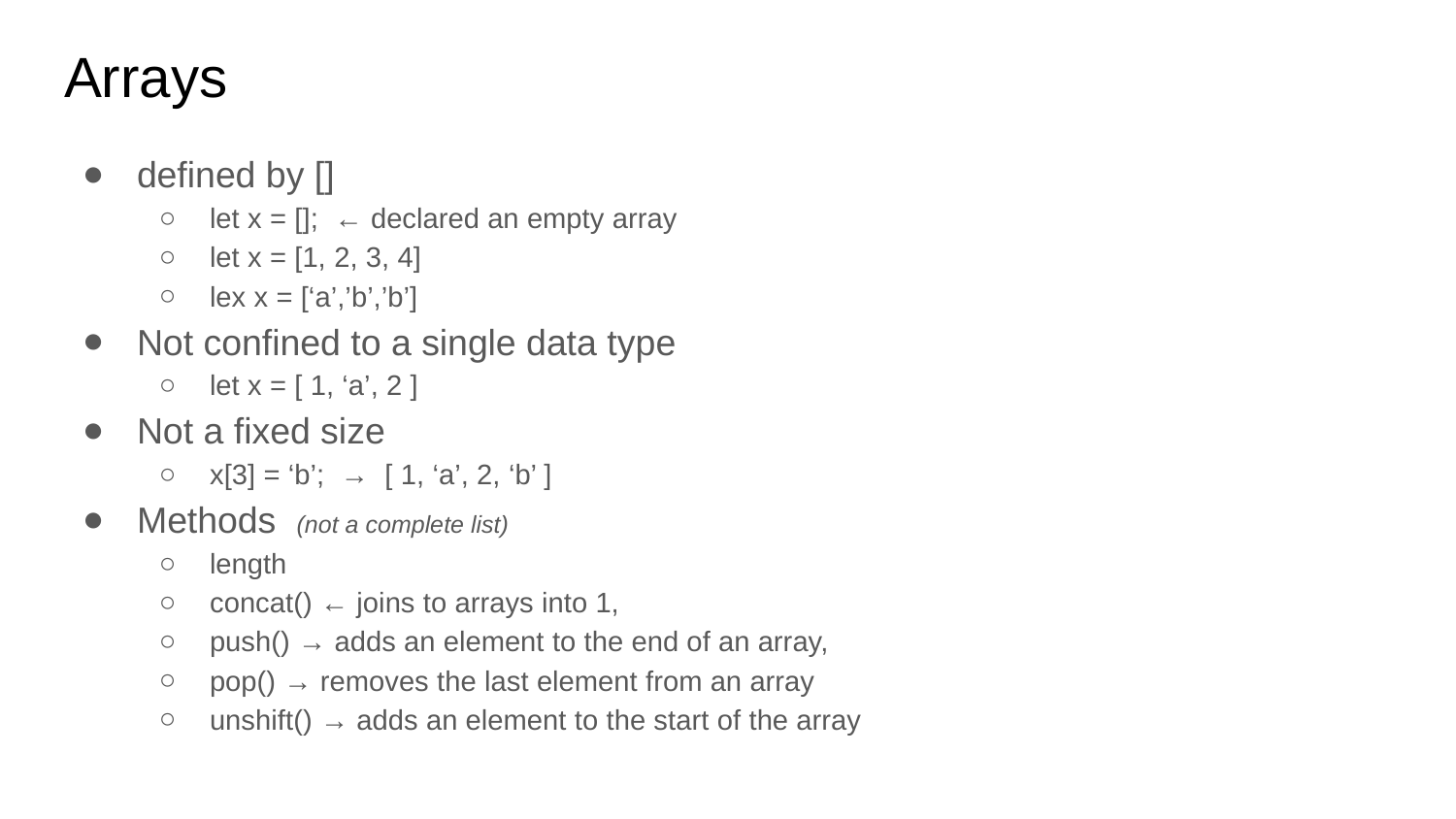

# Arrays
defined by []
let x = [];  ← declared an empty array
let x = [1, 2, 3, 4]
lex x = [‘a’,’b’,’b’]
Not confined to a single data type
let x = [ 1, ‘a’, 2 ]
Not a fixed size
x[3] = ‘b’;  →  [ 1, ‘a’, 2, ‘b’ ]
Methods  (not a complete list)
length
concat() ← joins to arrays into 1,
push() → adds an element to the end of an array,
pop() → removes the last element from an array
unshift() → adds an element to the start of the array